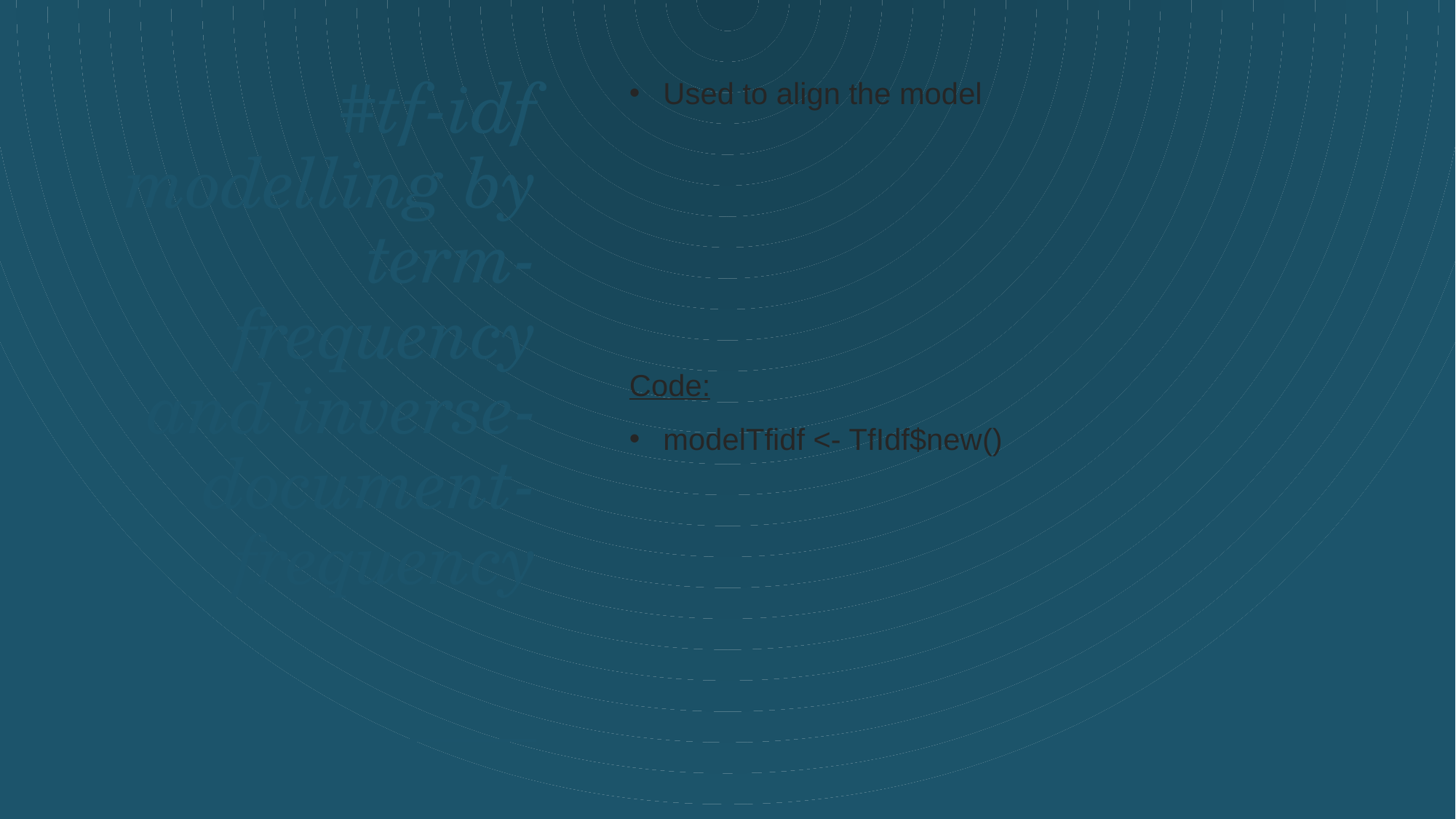

Used to align the model
# #tf-idf modelling by term-frequency and inverse-document-frequency
Code:
modelTfidf <- TfIdf$new()